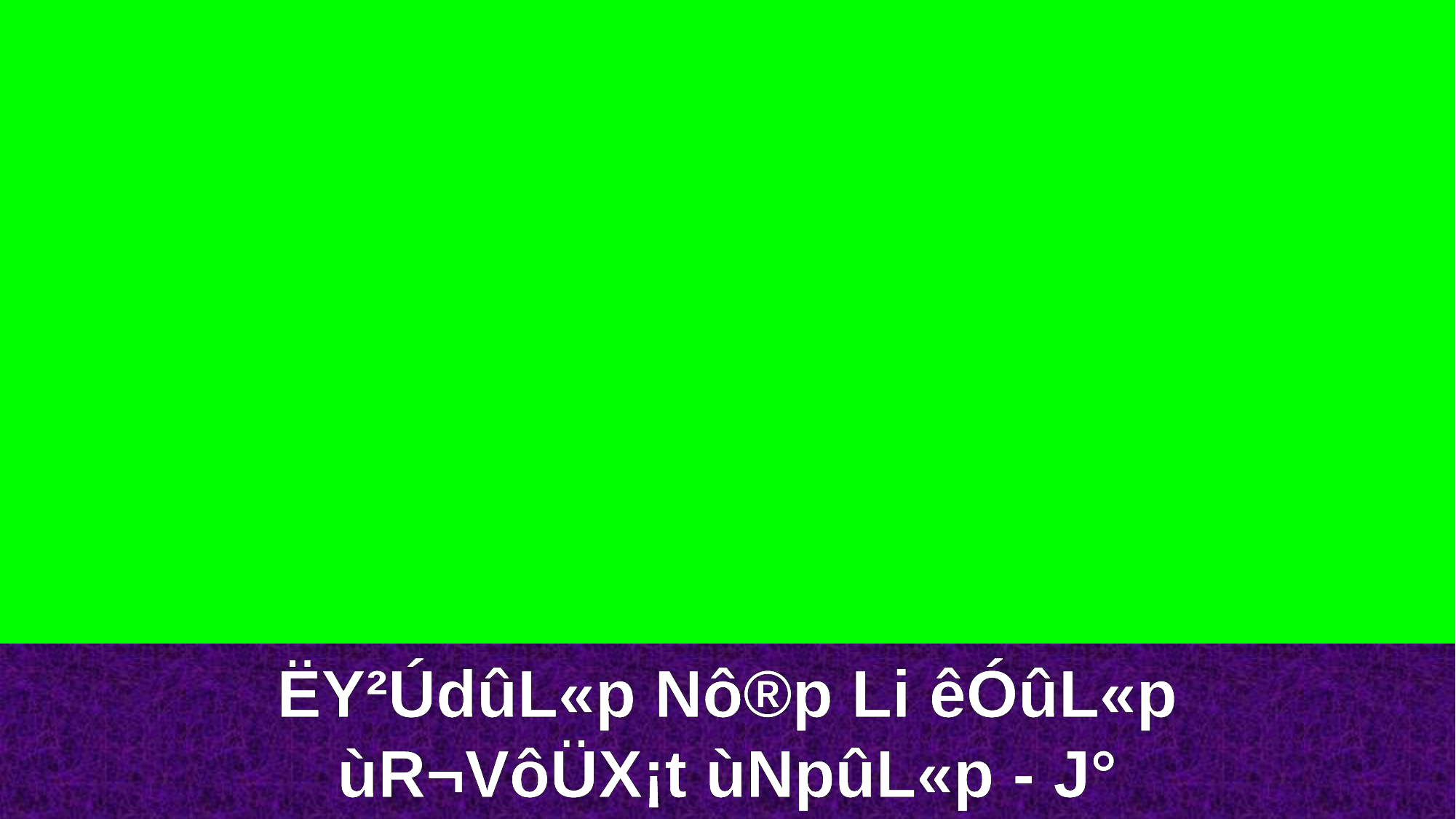

ËY²ÚdûL«p Nô®p Li êÓûL«p
ùR¬VôÜX¡t ùNpûL«p - J°